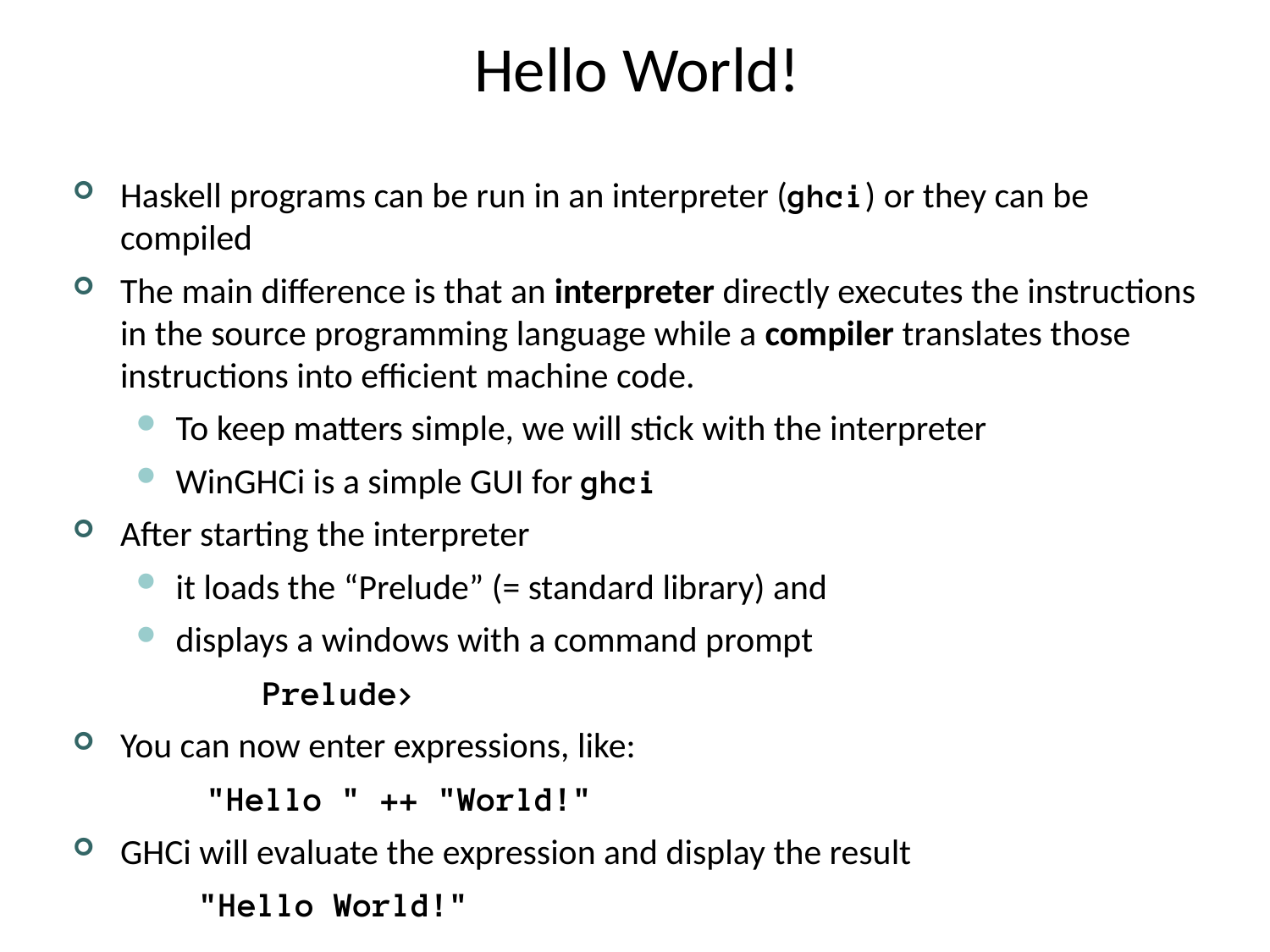

# Hello World!
Haskell programs can be run in an interpreter (ghci) or they can be compiled
The main difference is that an interpreter directly executes the instructions in the source programming language while a compiler translates those instructions into efficient machine code.
To keep matters simple, we will stick with the interpreter
WinGHCi is a simple GUI for ghci
After starting the interpreter
it loads the “Prelude” (= standard library) and
displays a windows with a command prompt
	Prelude>
You can now enter expressions, like:
	 "Hello " ++ "World!"
GHCi will evaluate the expression and display the result
	"Hello World!"